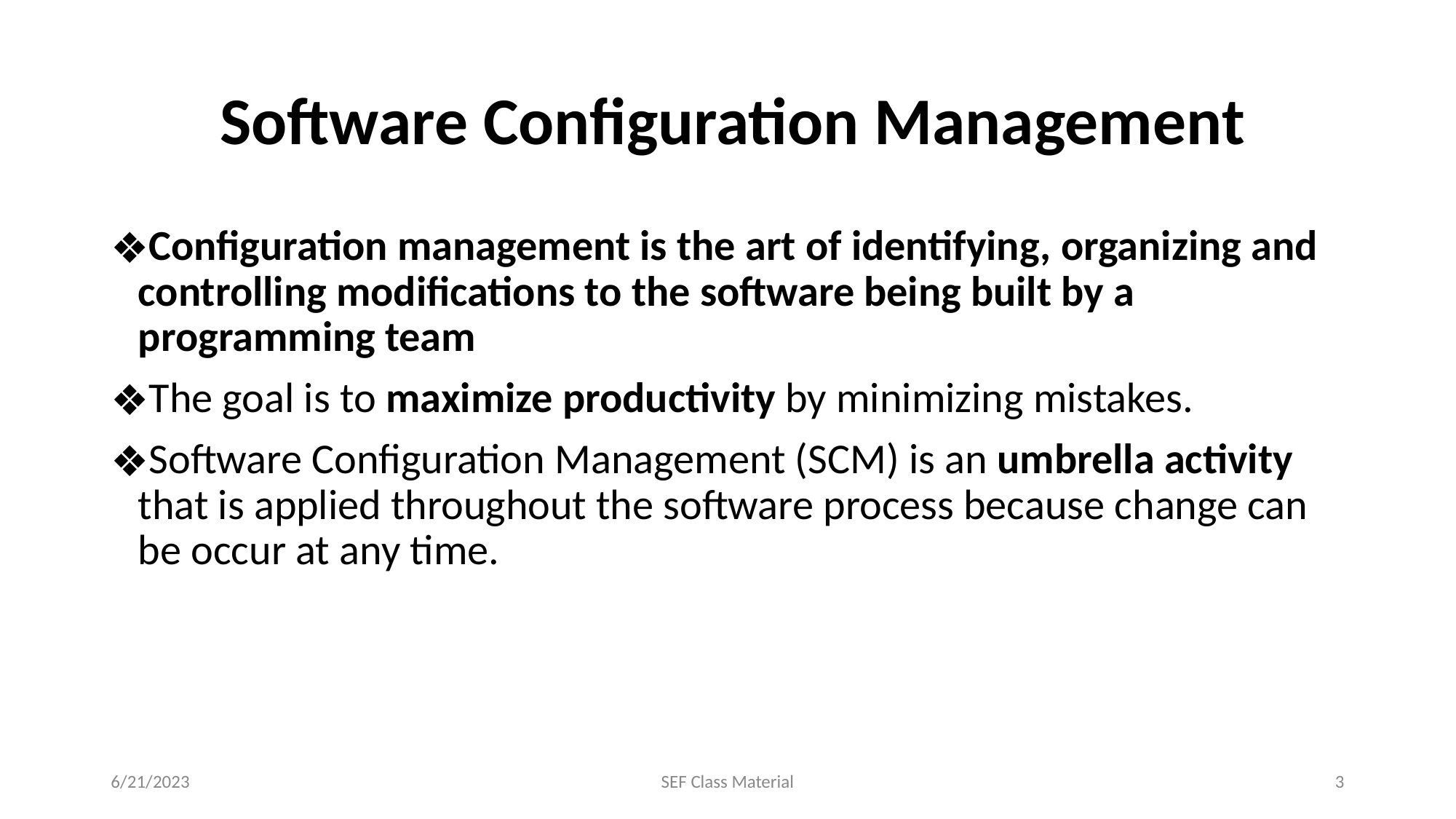

# Software Configuration Management
Configuration management is the art of identifying, organizing and controlling modifications to the software being built by a programming team
The goal is to maximize productivity by minimizing mistakes.
Software Configuration Management (SCM) is an umbrella activity that is applied throughout the software process because change can be occur at any time.
6/21/2023
SEF Class Material
3